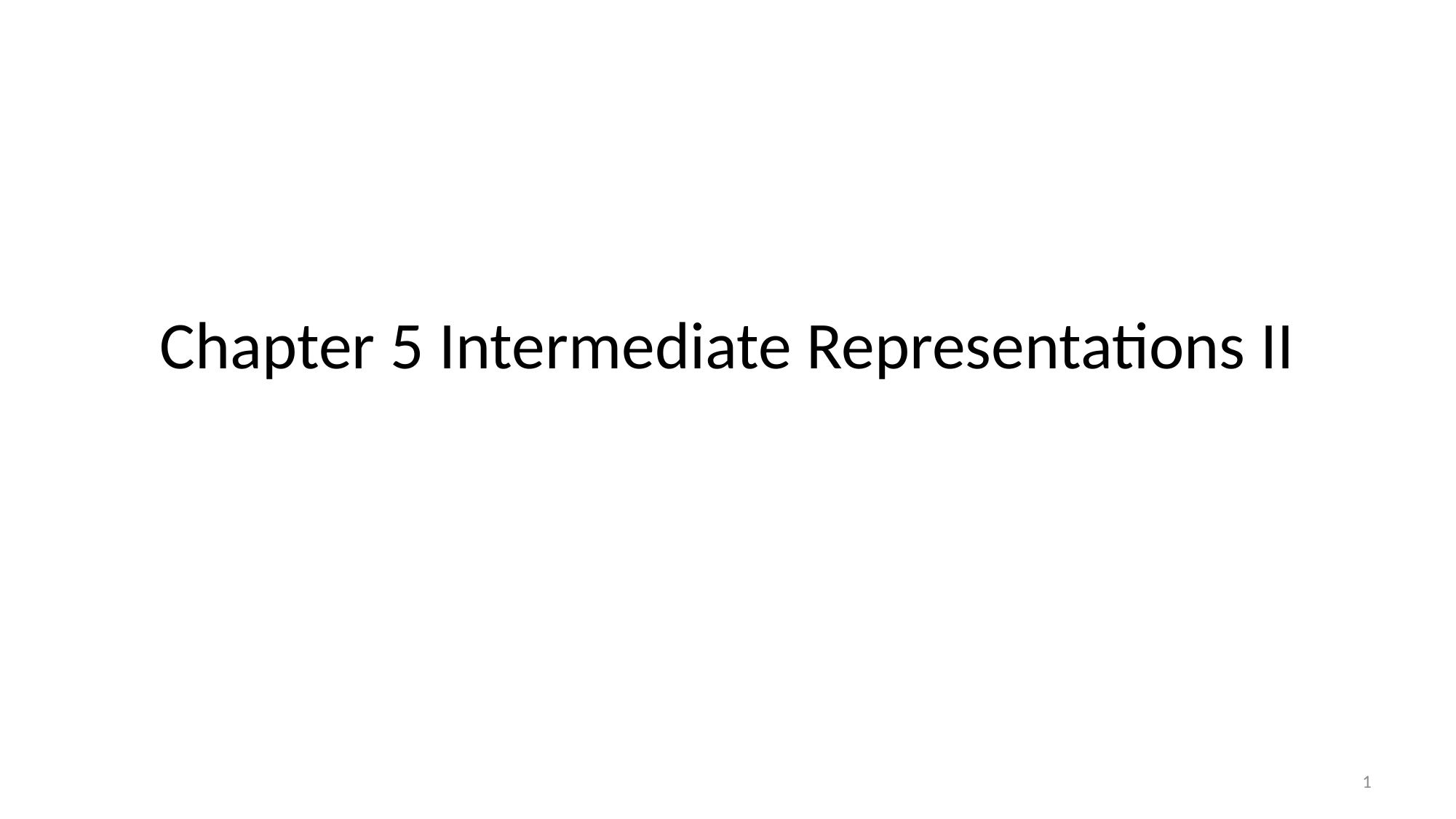

# Chapter 5 Intermediate Representations II

1